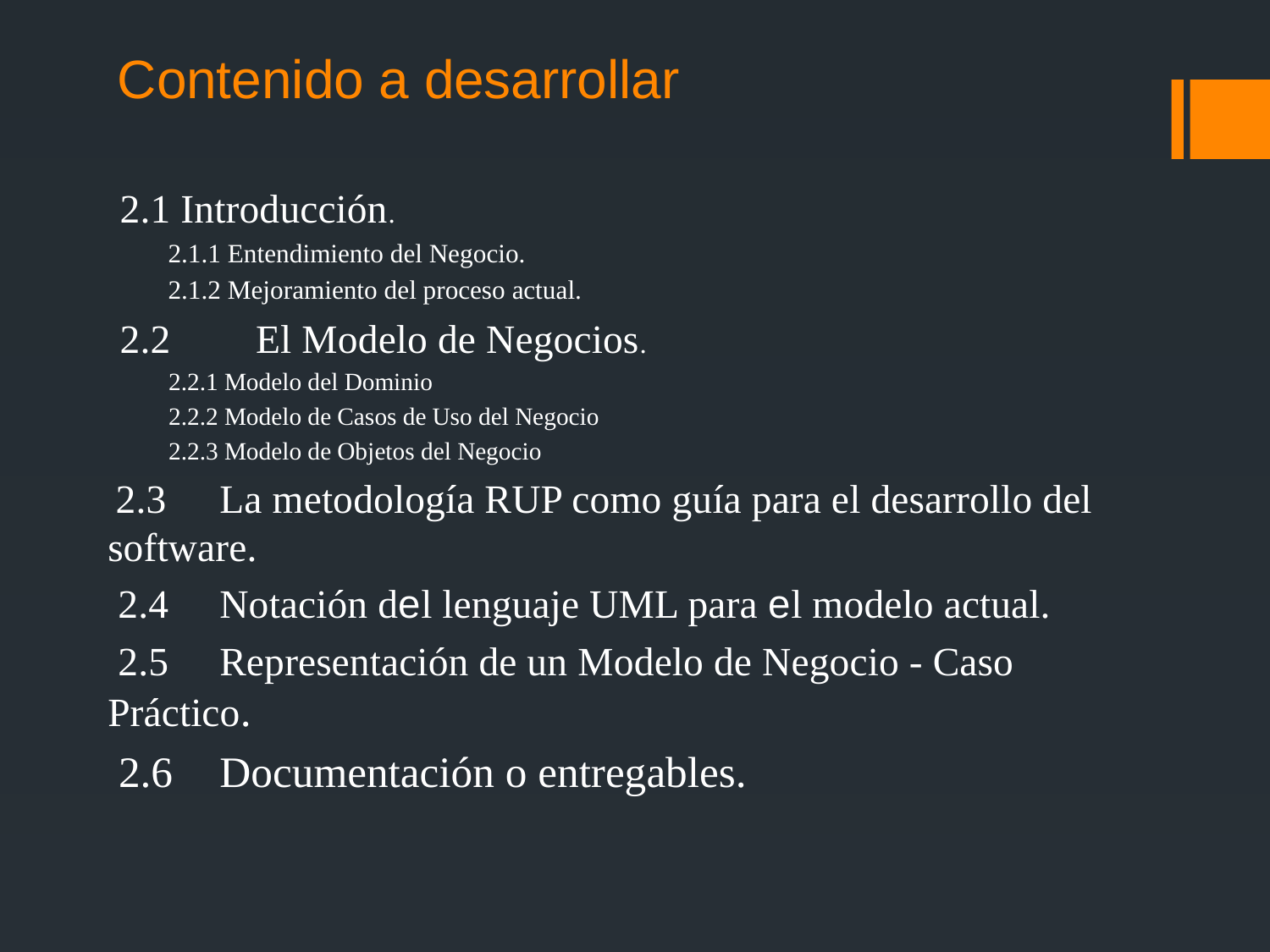

# Contenido a desarrollar
2.1 Introducción.
2.1.1 Entendimiento del Negocio.
2.1.2 Mejoramiento del proceso actual.
2.2	El Modelo de Negocios.
    2.2.1 Modelo del Dominio
    2.2.2 Modelo de Casos de Uso del Negocio
    2.2.3 Modelo de Objetos del Negocio
	 2.3 	La metodología RUP como guía para el desarrollo del  	software.
	 2.4 	Notación del lenguaje UML para el modelo actual.
	 2.5	Representación de un Modelo de Negocio - Caso 	Práctico.
	 2.6	Documentación o entregables.